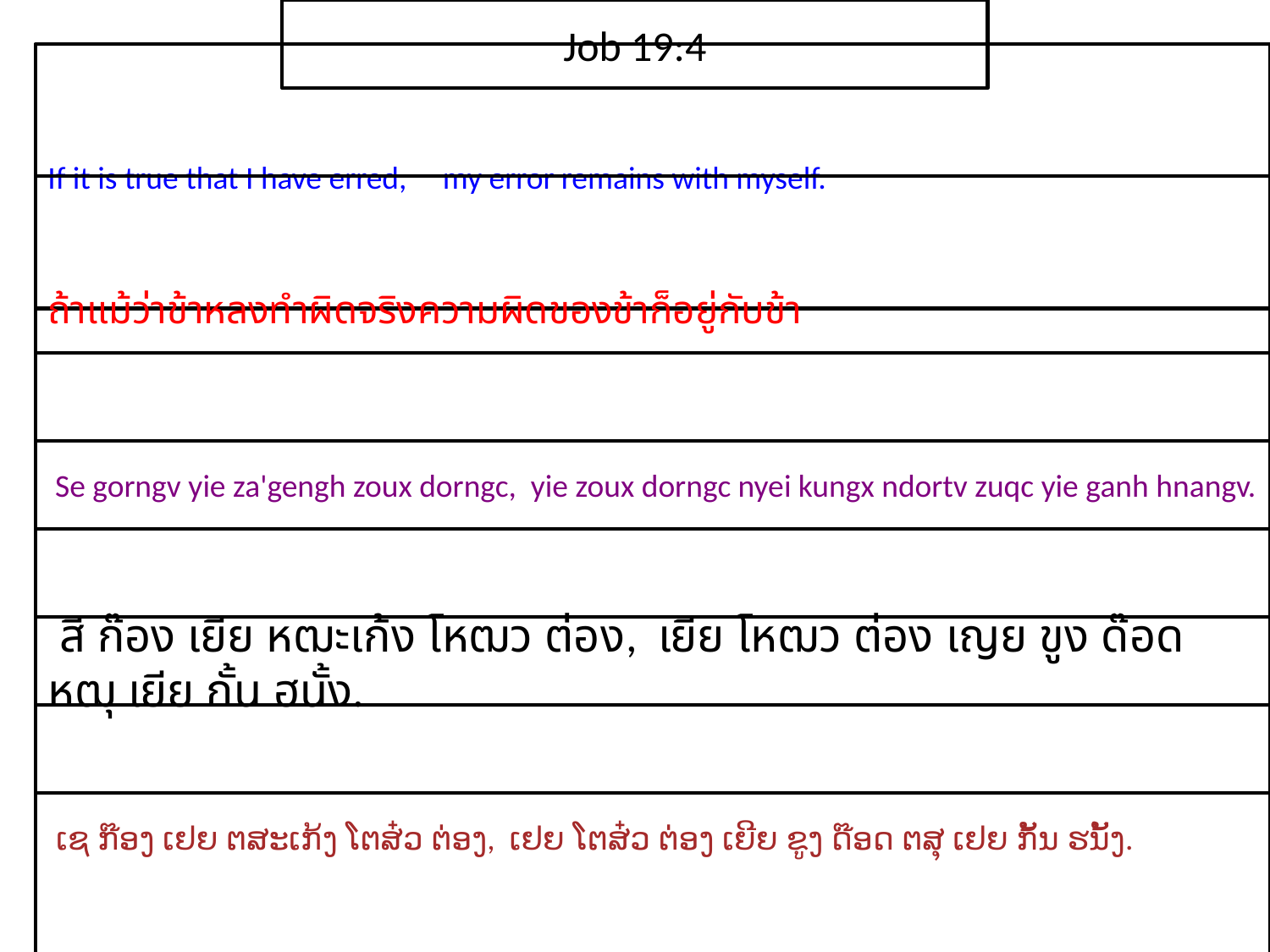

Job 19:4
If it is true that I have erred,     my error remains with myself.
ถ้า​แม้ว่า​ข้า​หลง​ทำ​ผิด​จริงความ​ผิด​ของ​ข้า​ก็​อยู่​กับ​ข้า
 Se gorngv yie za'gengh zoux dorngc,  yie zoux dorngc nyei kungx ndortv zuqc yie ganh hnangv.
 สี ก๊อง เยีย หฒะเก้ง โหฒว ต่อง,  เยีย โหฒว ต่อง เญย ขูง ด๊อด หฒุ เยีย กั้น ฮนั้ง.
 ເຊ ກ໊ອງ ເຢຍ ຕສະເກ້ງ ໂຕສ໋ວ ຕ່ອງ,  ເຢຍ ໂຕສ໋ວ ຕ່ອງ ເຍີຍ ຂູງ ດ໊ອດ ຕສຸ ເຢຍ ກັ້ນ ຮນັ້ງ.